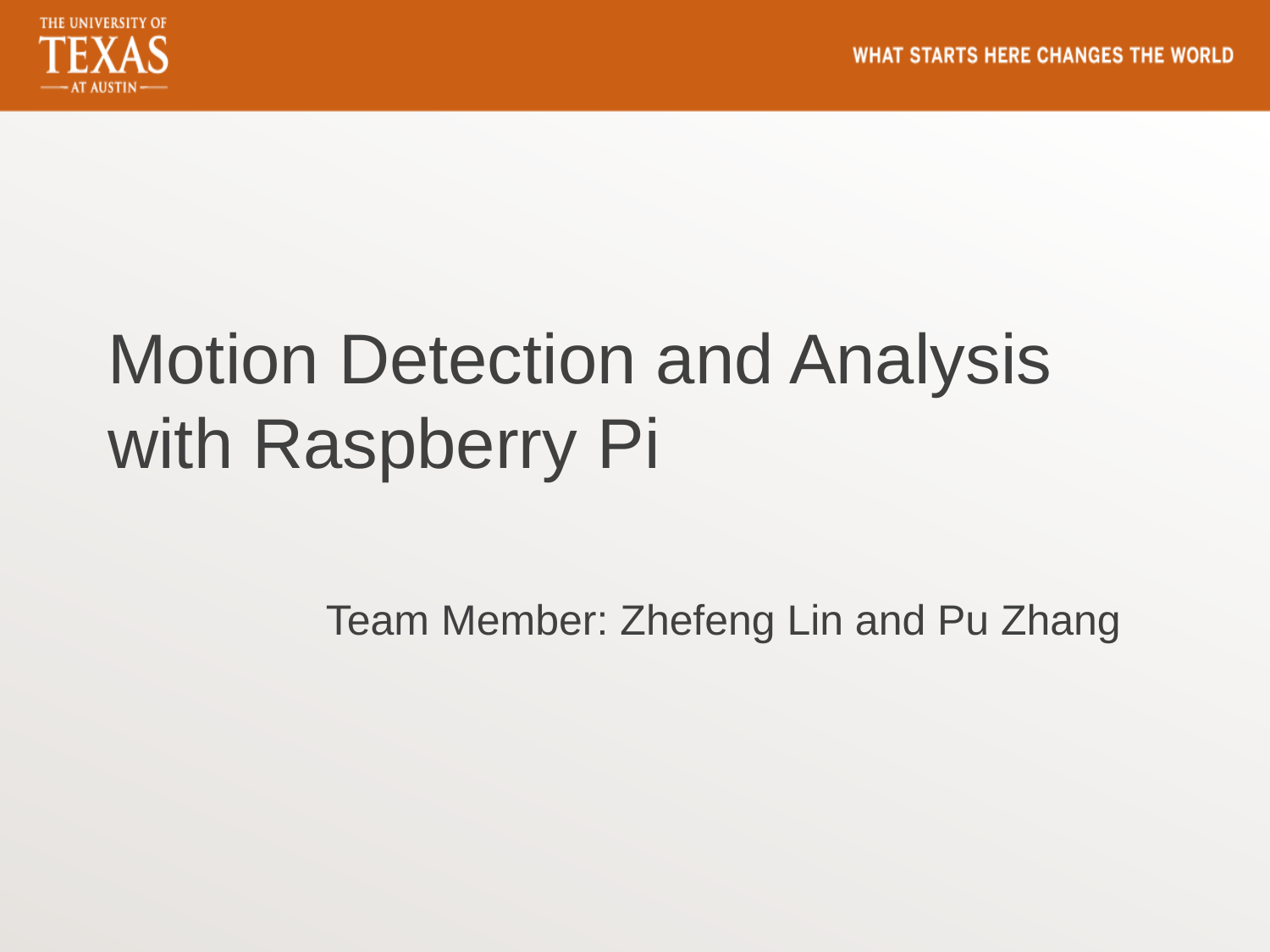

# Motion Detection and Analysis with Raspberry Pi
Team Member: Zhefeng Lin and Pu Zhang